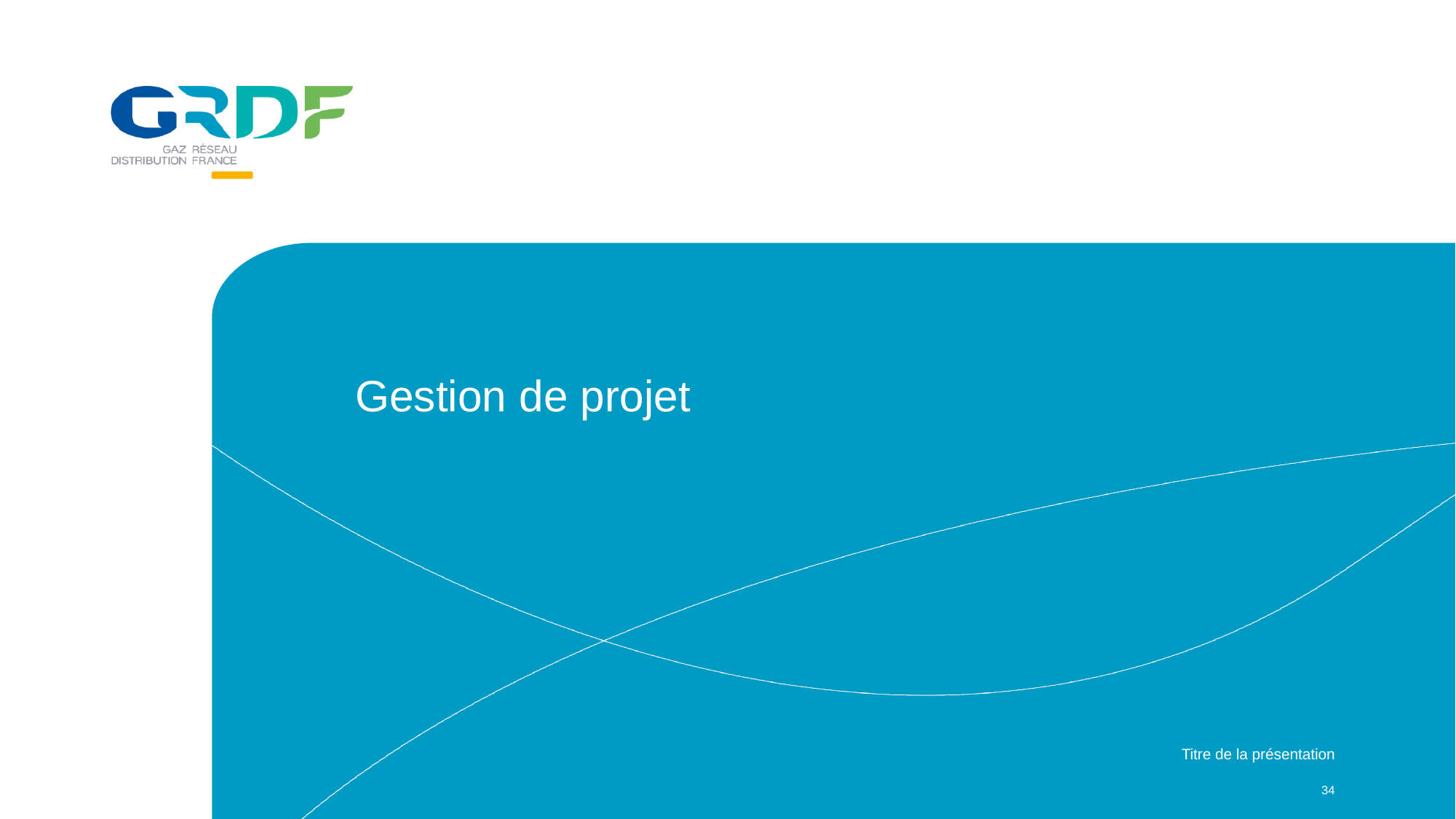

Gestion de projet
Titre de la présentation
34
29/01/2021